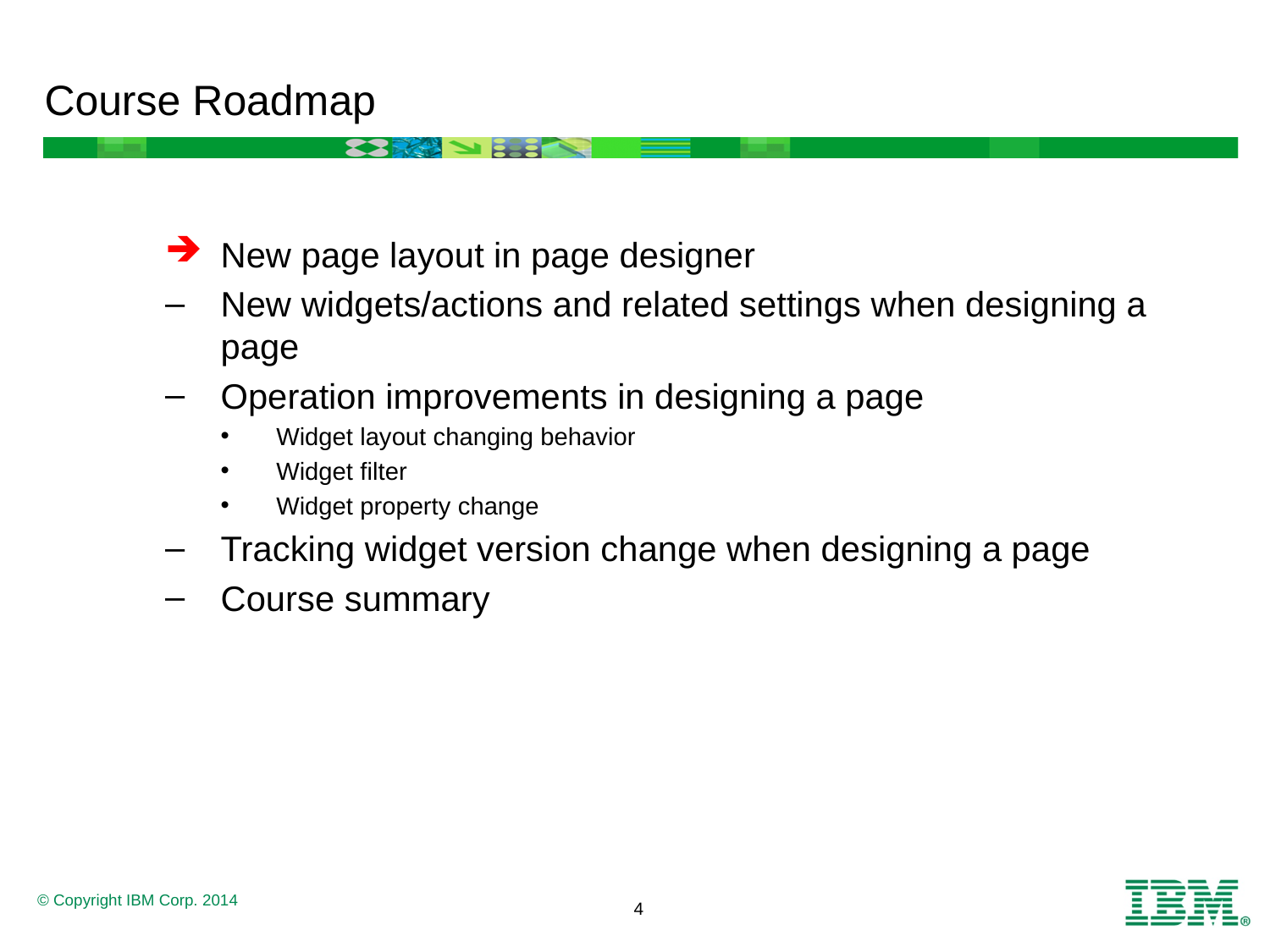

# Course Roadmap
New page layout in page designer
New widgets/actions and related settings when designing a page
Operation improvements in designing a page
Widget layout changing behavior
Widget filter
Widget property change
Tracking widget version change when designing a page
Course summary

4